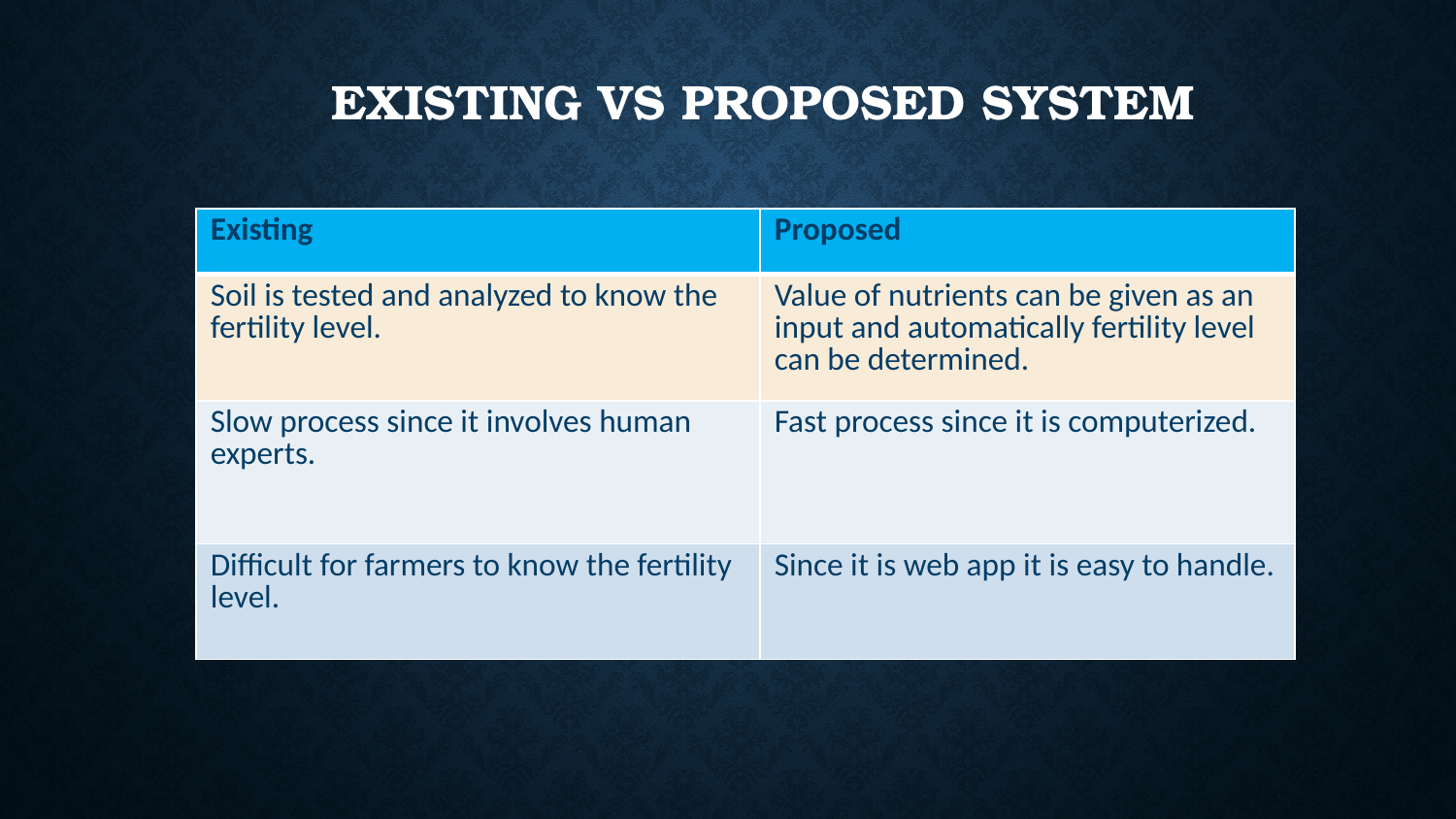

# Existing vs Proposed System
| Existing | Proposed |
| --- | --- |
| Soil is tested and analyzed to know the fertility level. | Value of nutrients can be given as an input and automatically fertility level can be determined. |
| Slow process since it involves human experts. | Fast process since it is computerized. |
| Difficult for farmers to know the fertility level. | Since it is web app it is easy to handle. |